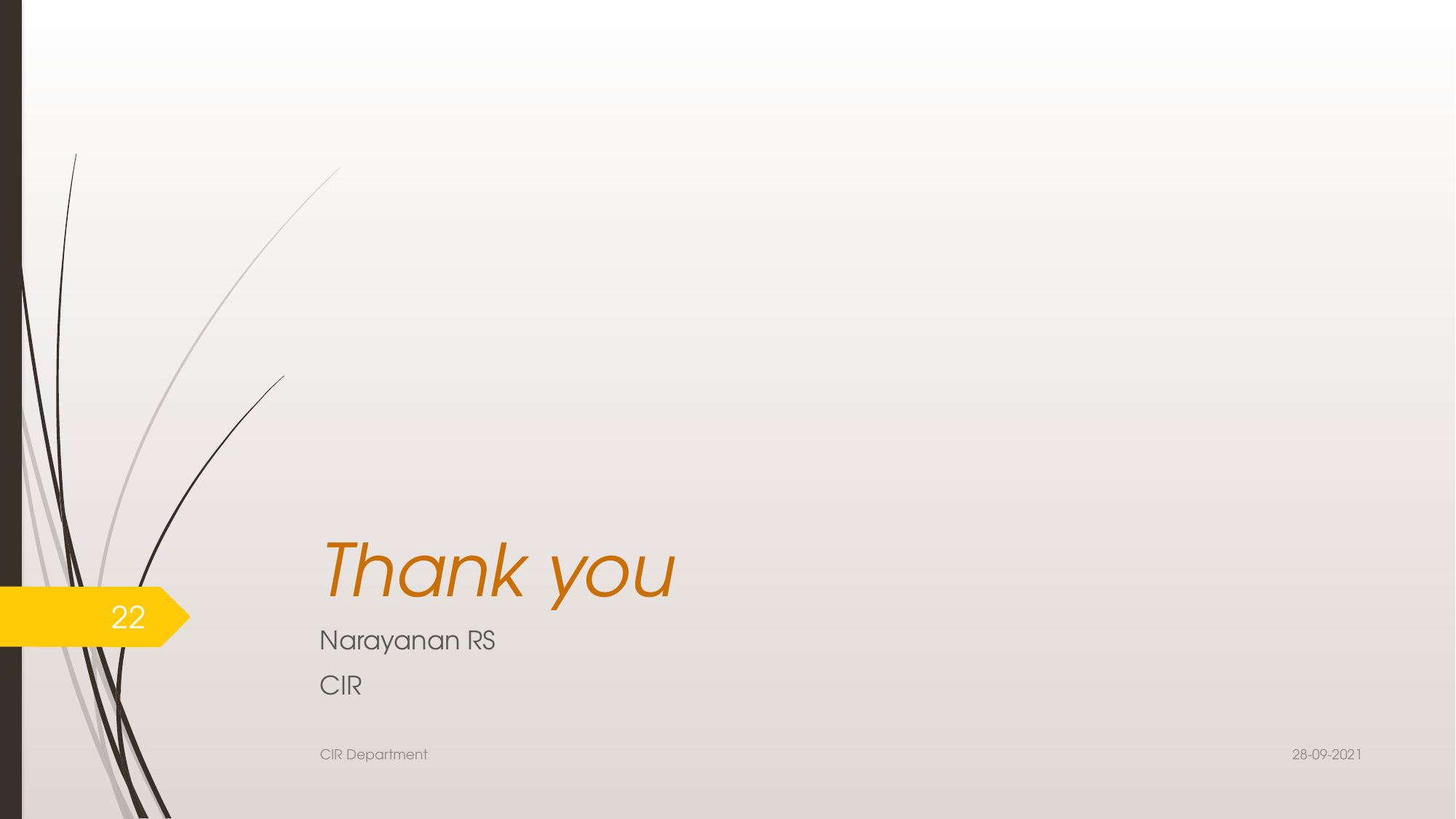

# Thank you
22
Narayanan RS
CIR
28-09-2021
CIR Department